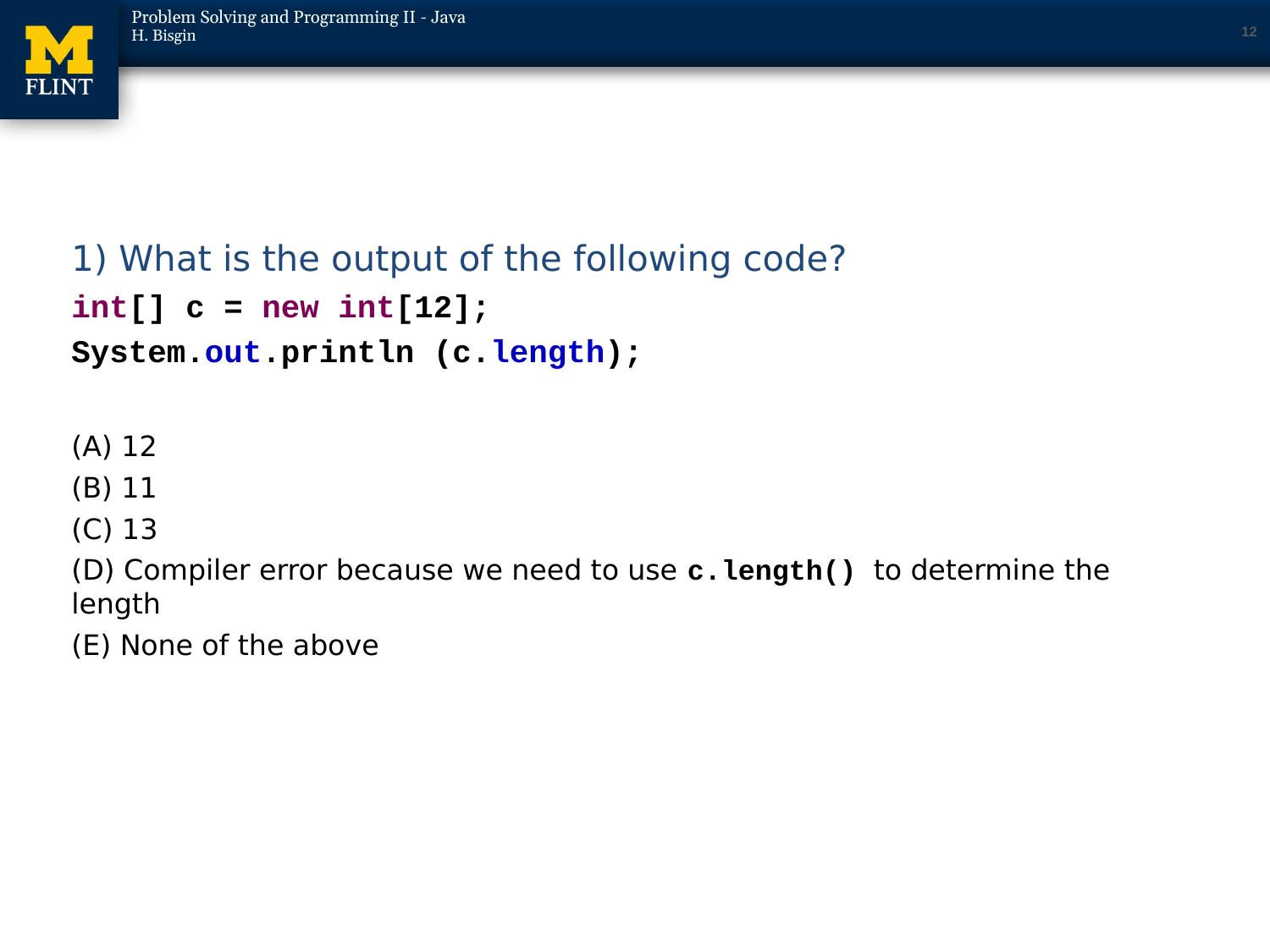

12
#
1) What is the output of the following code?
int[] c = new int[12];
System.out.println (c.length);

(A) 12
(B) 11
(C) 13
(D) Compiler error because we need to use c.length() to determine the length
(E) None of the above